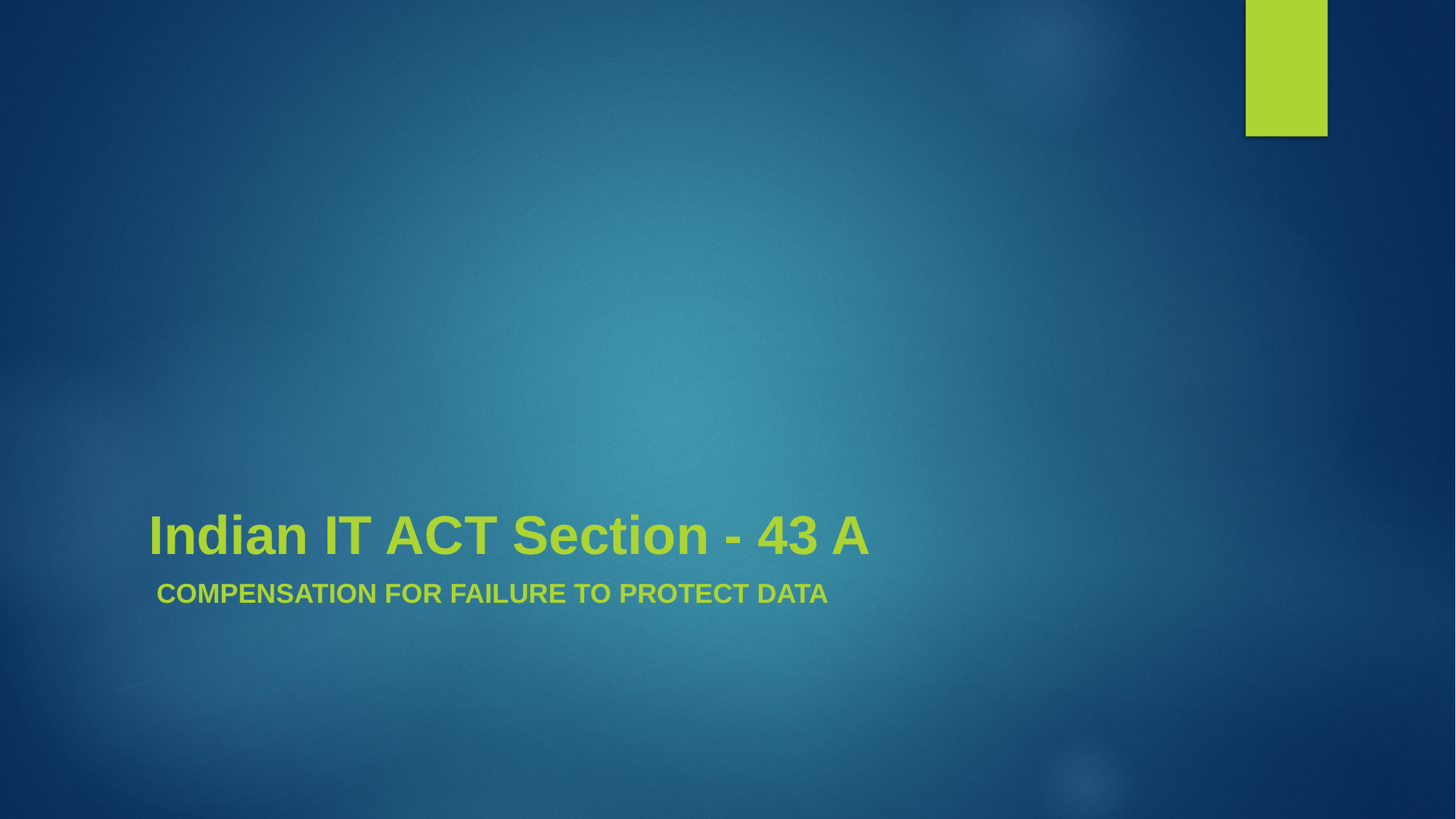

# Indian IT ACT Section - 43 A
 Compensation for failure to protect data